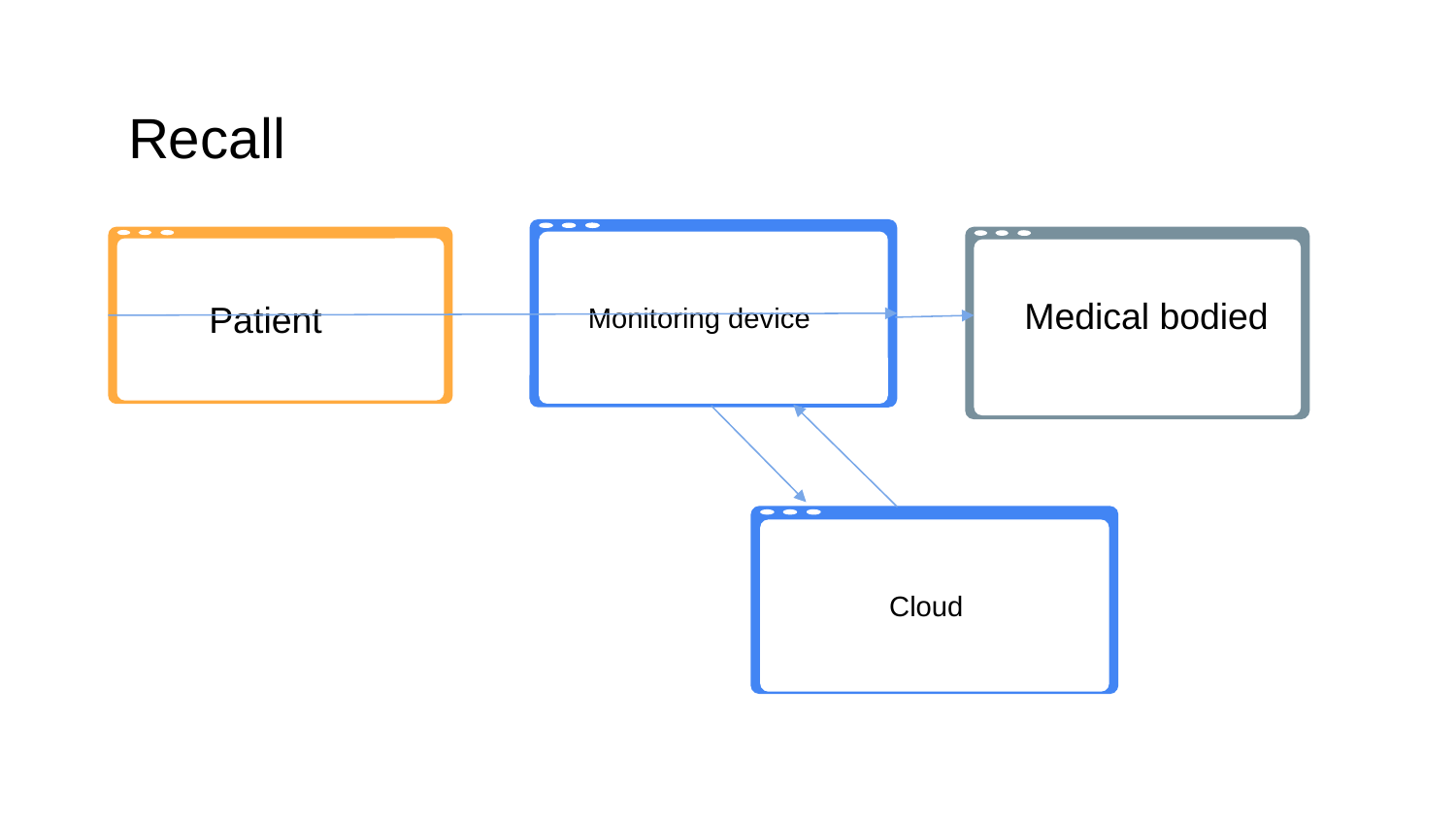

# Recall

    Monitoring device

Medical bodied
Patient

              Cloud